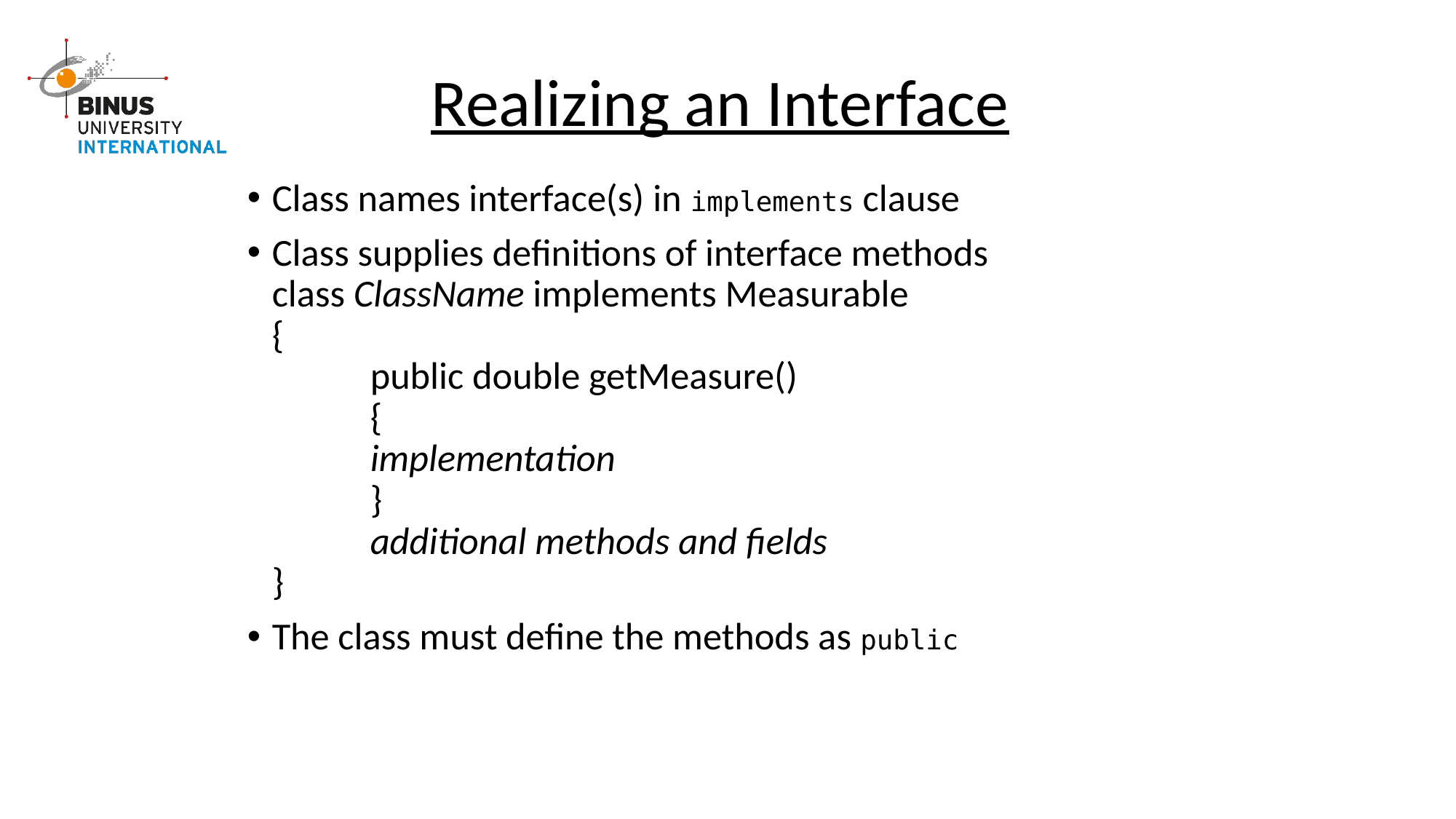

# Realizing an Interface
Class names interface(s) in implements clause
Class supplies definitions of interface methods
class ClassName implements Measurable
{
	public double getMeasure()
	{
		implementation
	}
	additional methods and fields
}
The class must define the methods as public